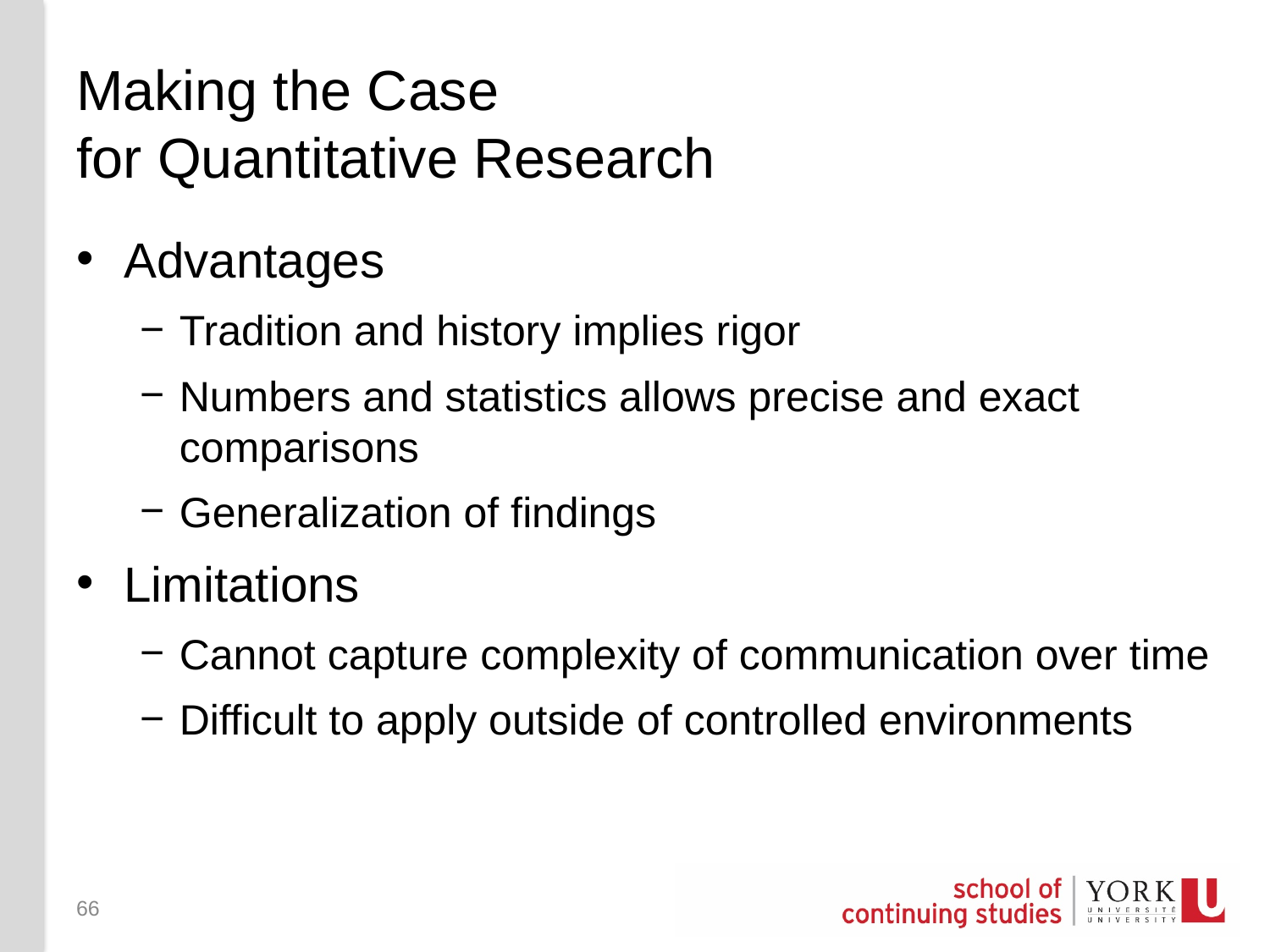

# Making the Case for Quantitative Research
Advantages
Tradition and history implies rigor
Numbers and statistics allows precise and exact comparisons
Generalization of findings
Limitations
Cannot capture complexity of communication over time
Difficult to apply outside of controlled environments

66